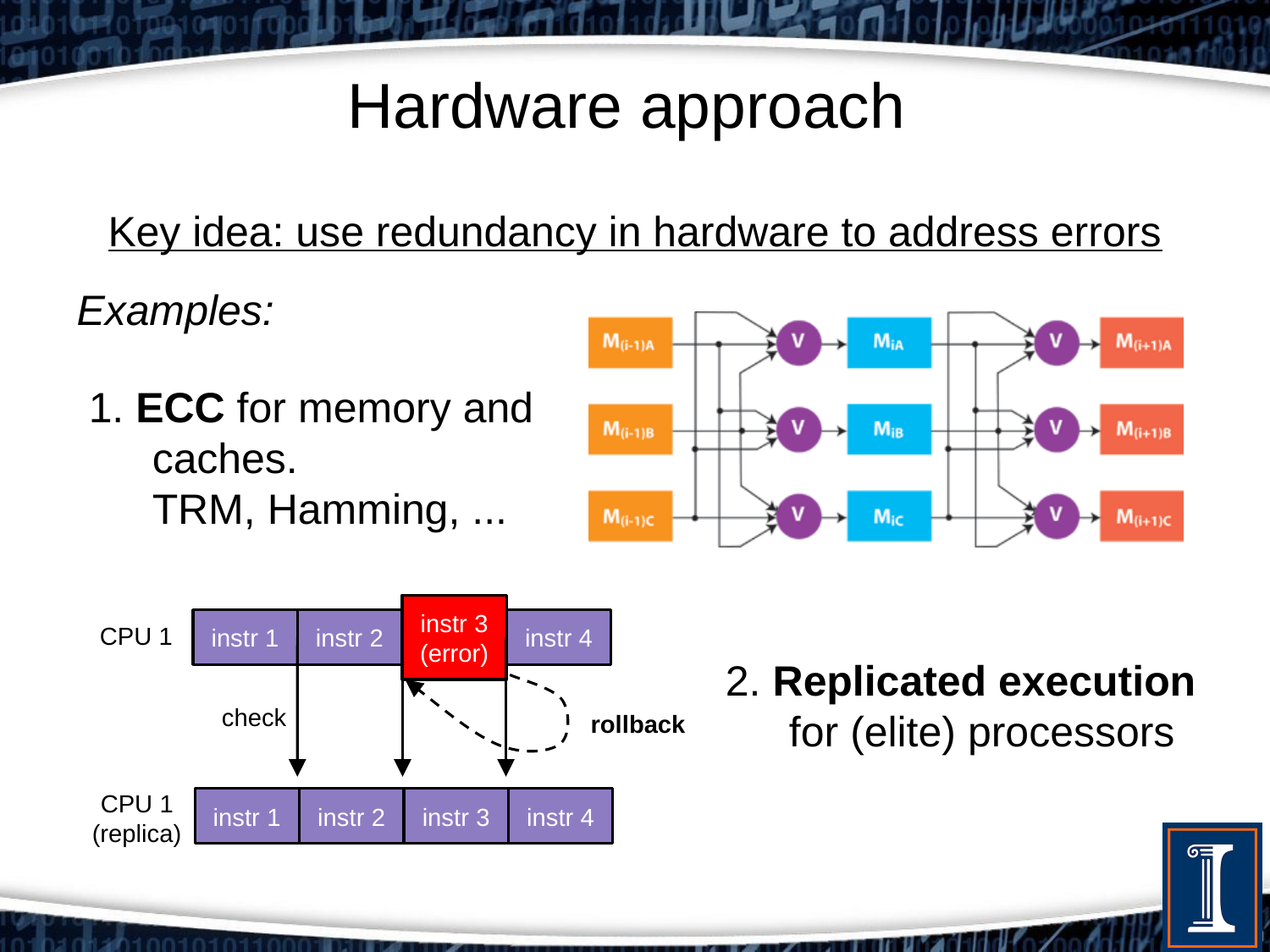

# Hardware approach
Key idea: use redundancy in hardware to address errors
Examples:

1. ECC for memory and
caches.
TRM, Hamming, ...
instr 1
instr 2
instr 3
(error)
instr 4
CPU 1
2. Replicated execution
for (elite) processors

check
rollback
CPU 1
(replica)
instr 1
instr 2
instr 3
instr 4